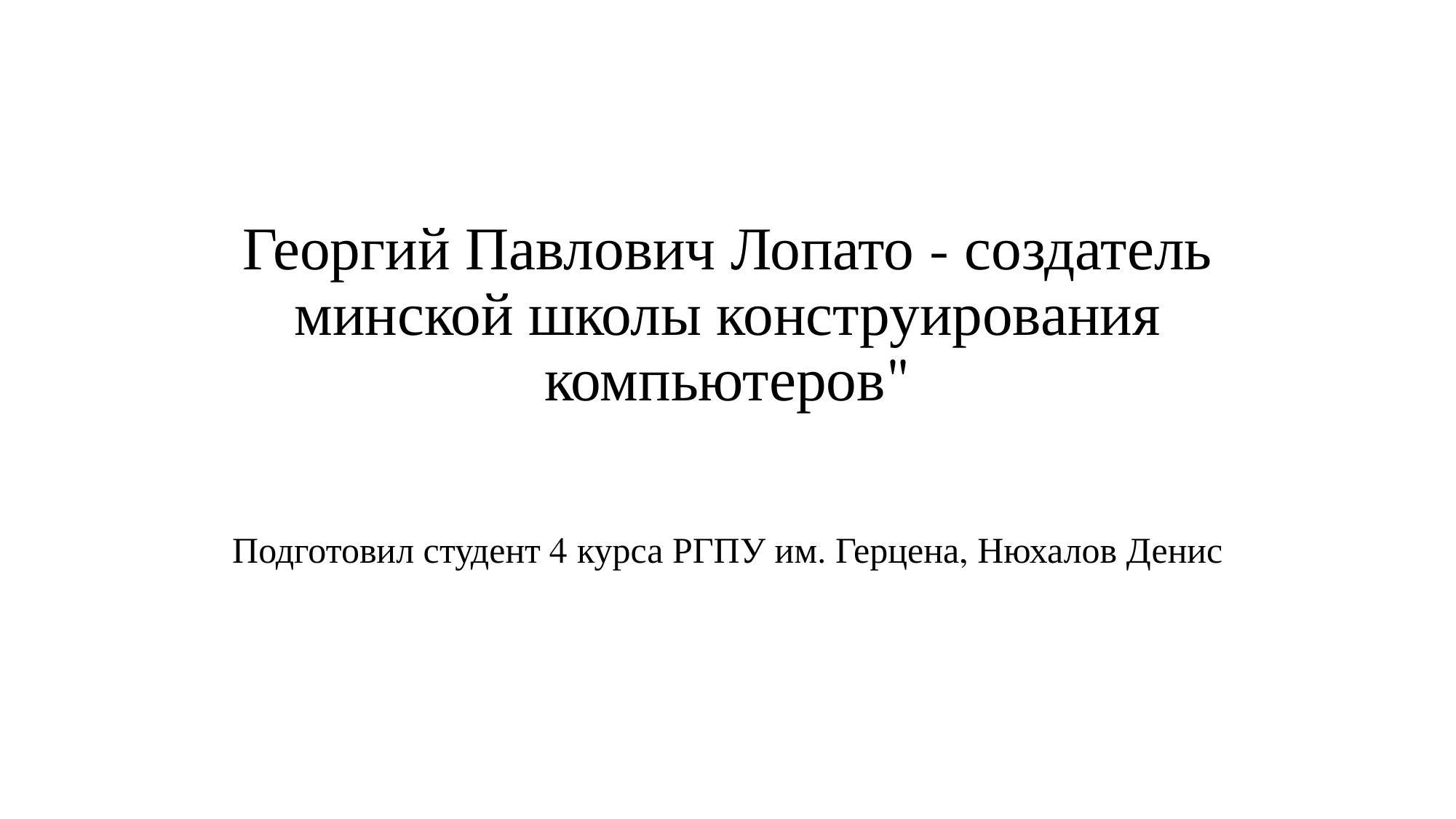

# Георгий Павлович Лопато - создатель минской школы конструирования компьютеров"
Подготовил студент 4 курса РГПУ им. Герцена, Нюхалов Денис